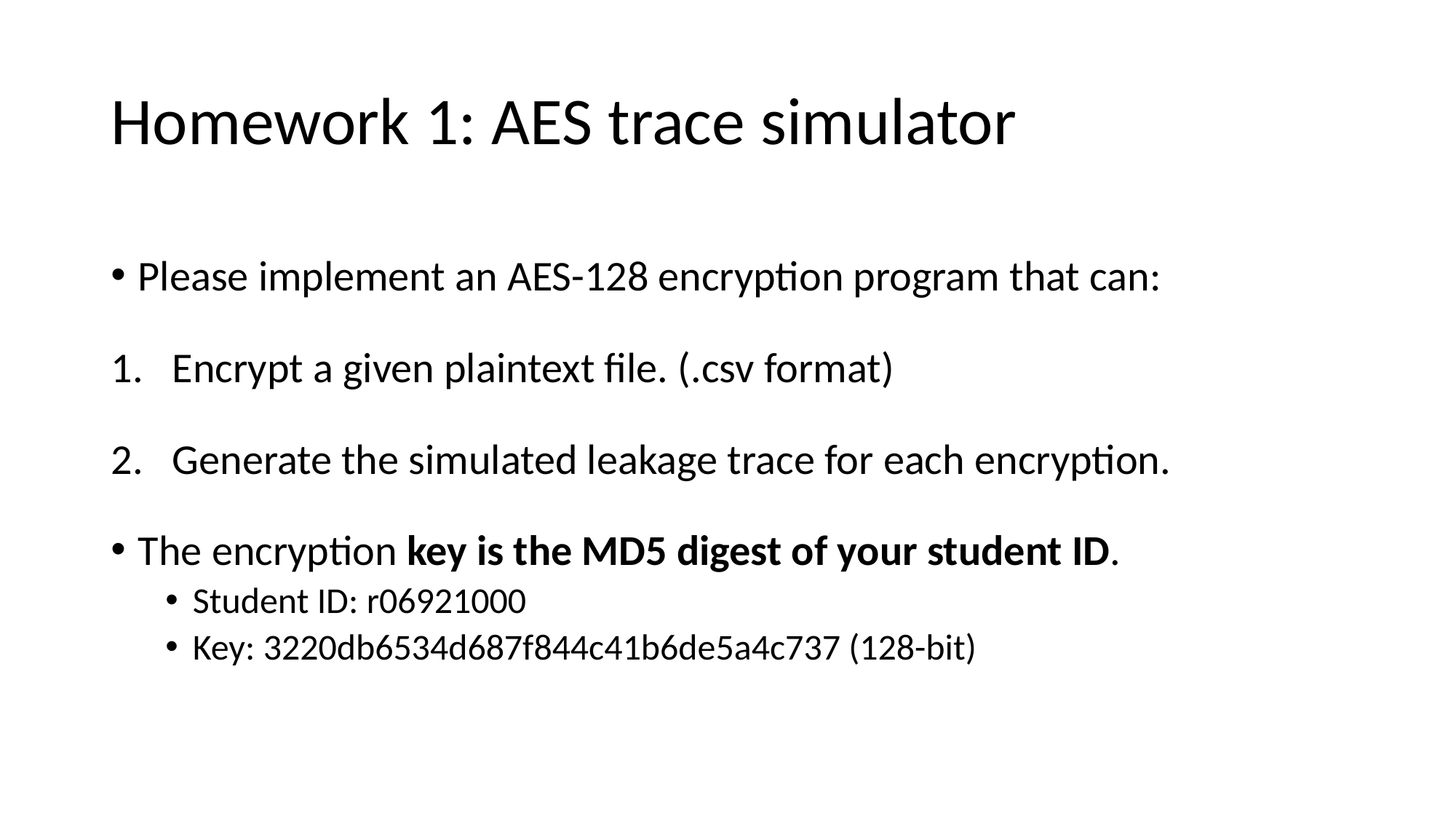

# Homework 1: AES trace simulator
Please implement an AES-128 encryption program that can:
Encrypt a given plaintext file. (.csv format)
Generate the simulated leakage trace for each encryption.
The encryption key is the MD5 digest of your student ID.
Student ID: r06921000
Key: 3220db6534d687f844c41b6de5a4c737 (128-bit)